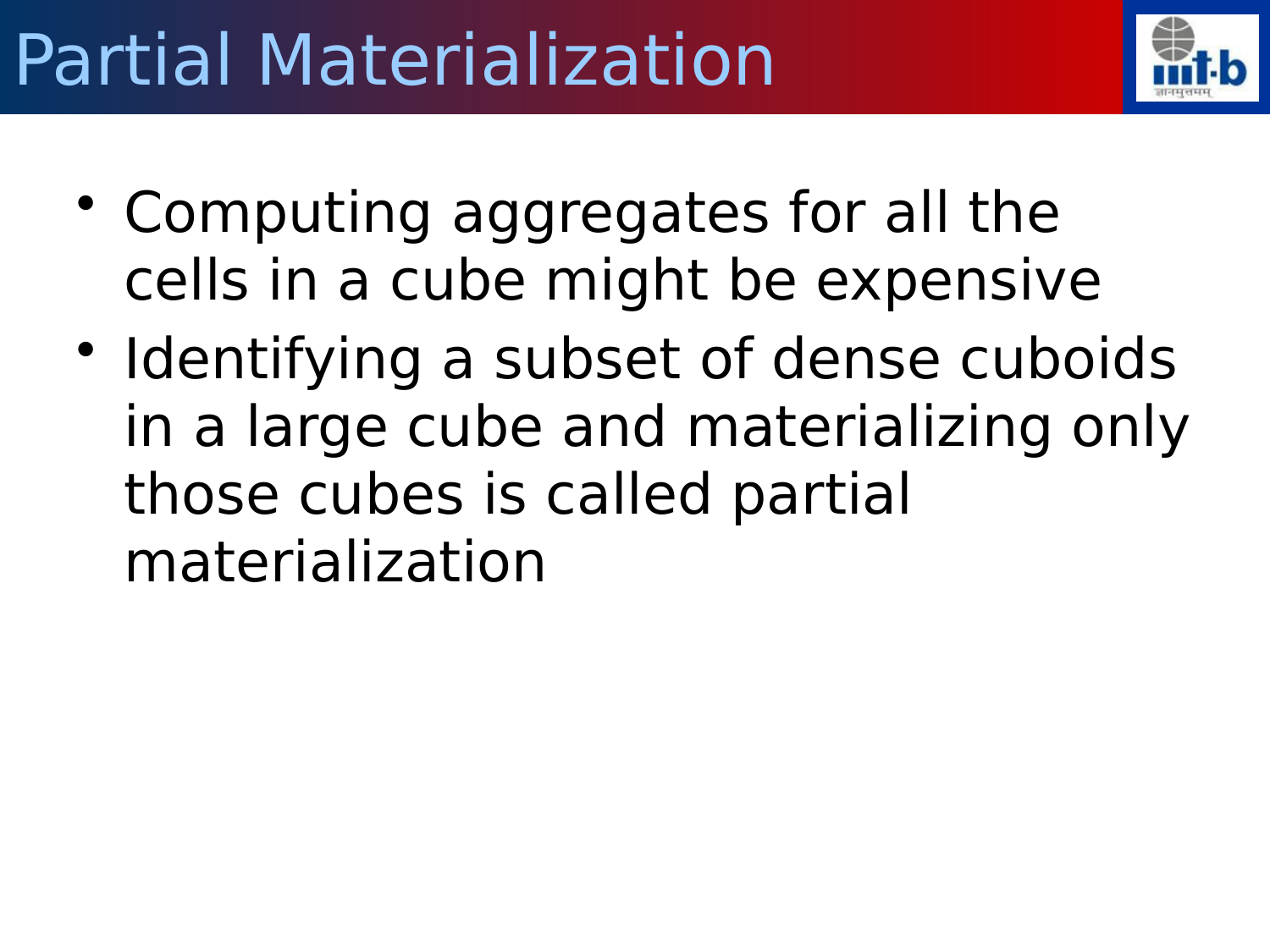

# Partial Materialization
Computing aggregates for all the cells in a cube might be expensive
Identifying a subset of dense cuboids in a large cube and materializing only those cubes is called partial materialization